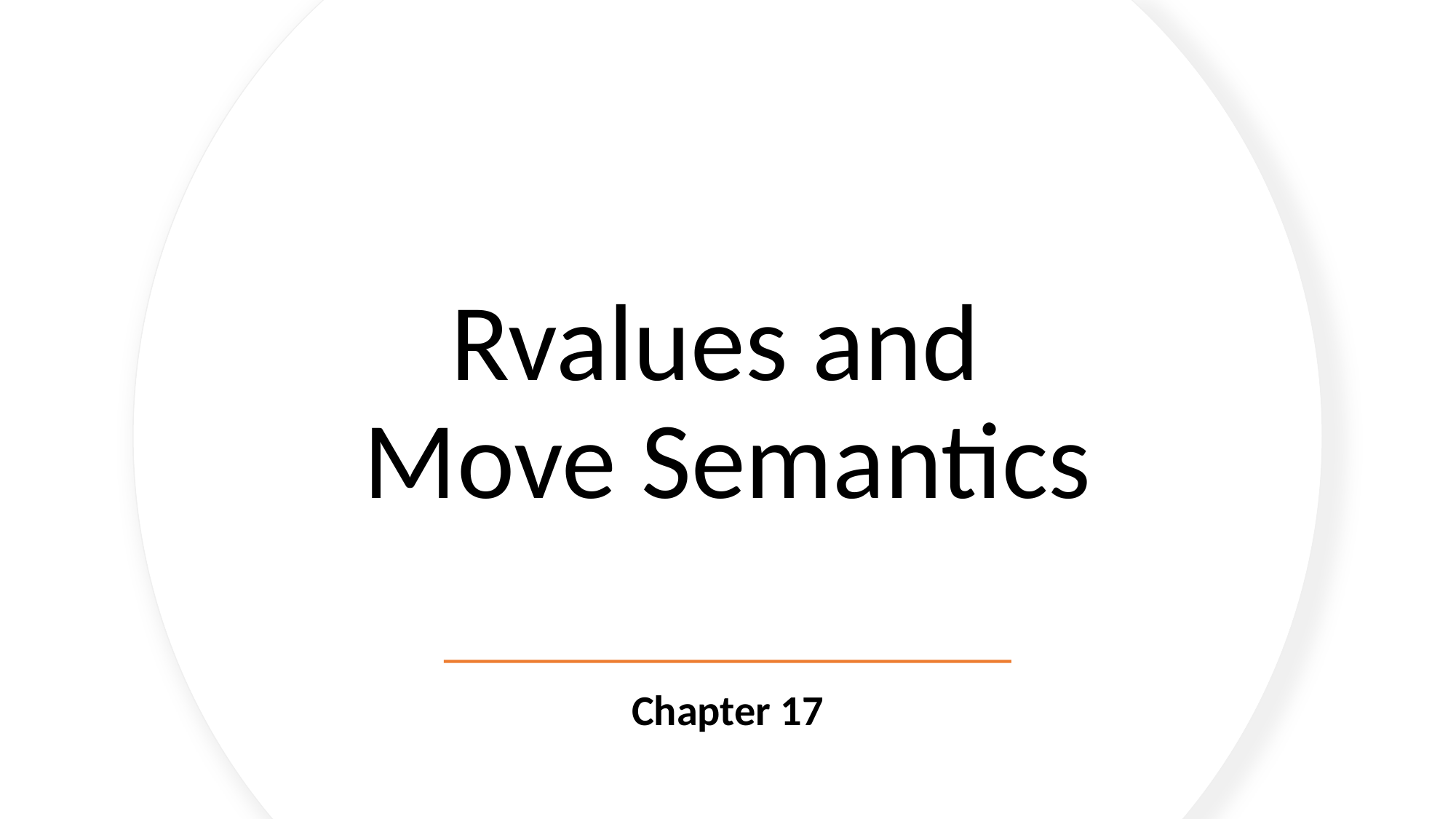

# Rvalues and Move Semantics

Chapter 17